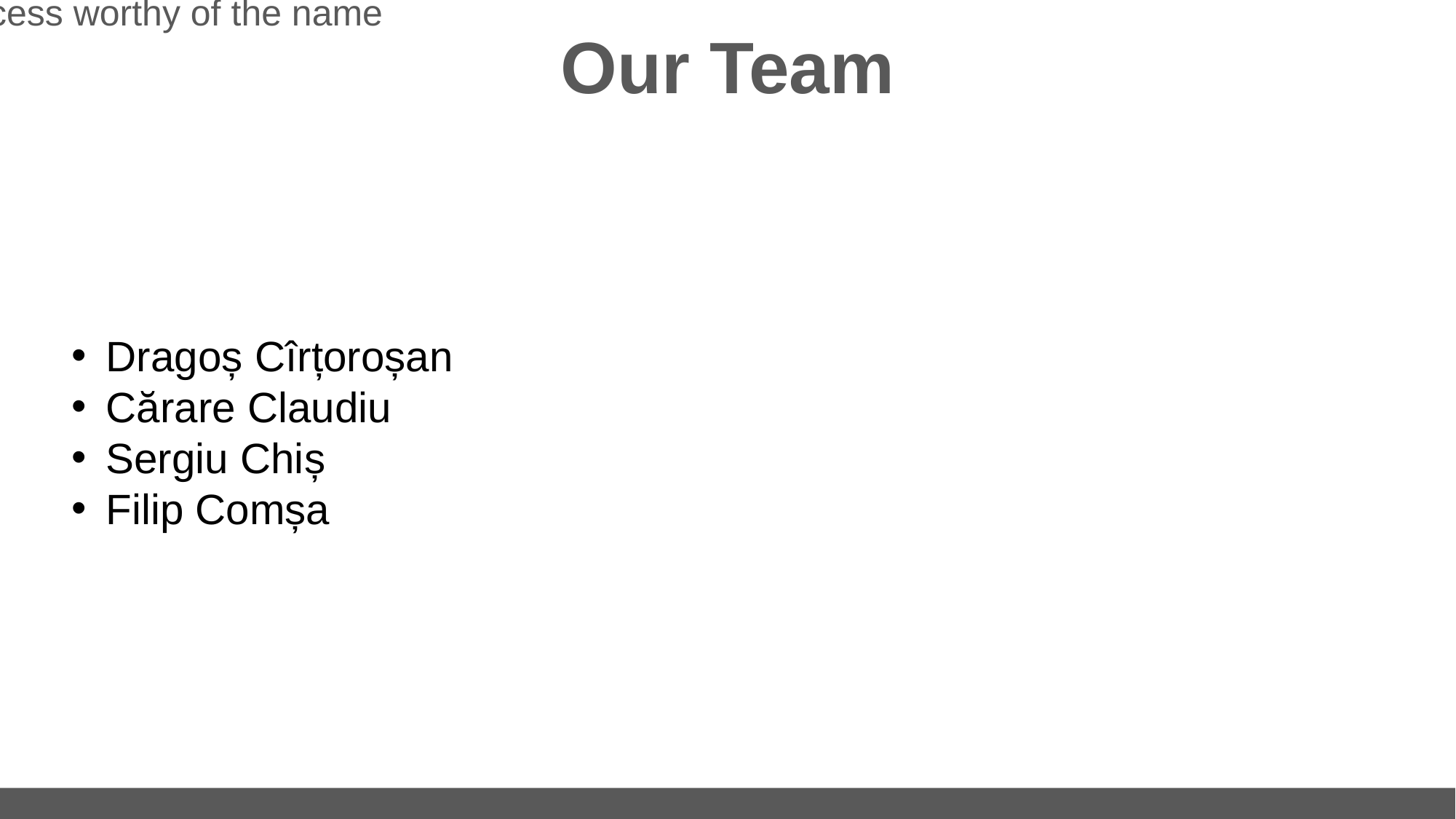

# Our Team
Cringe name and a process worthy of the name
Dragoș Cîrțoroșan
Cărare Claudiu
Sergiu Chiș
Filip Comșa